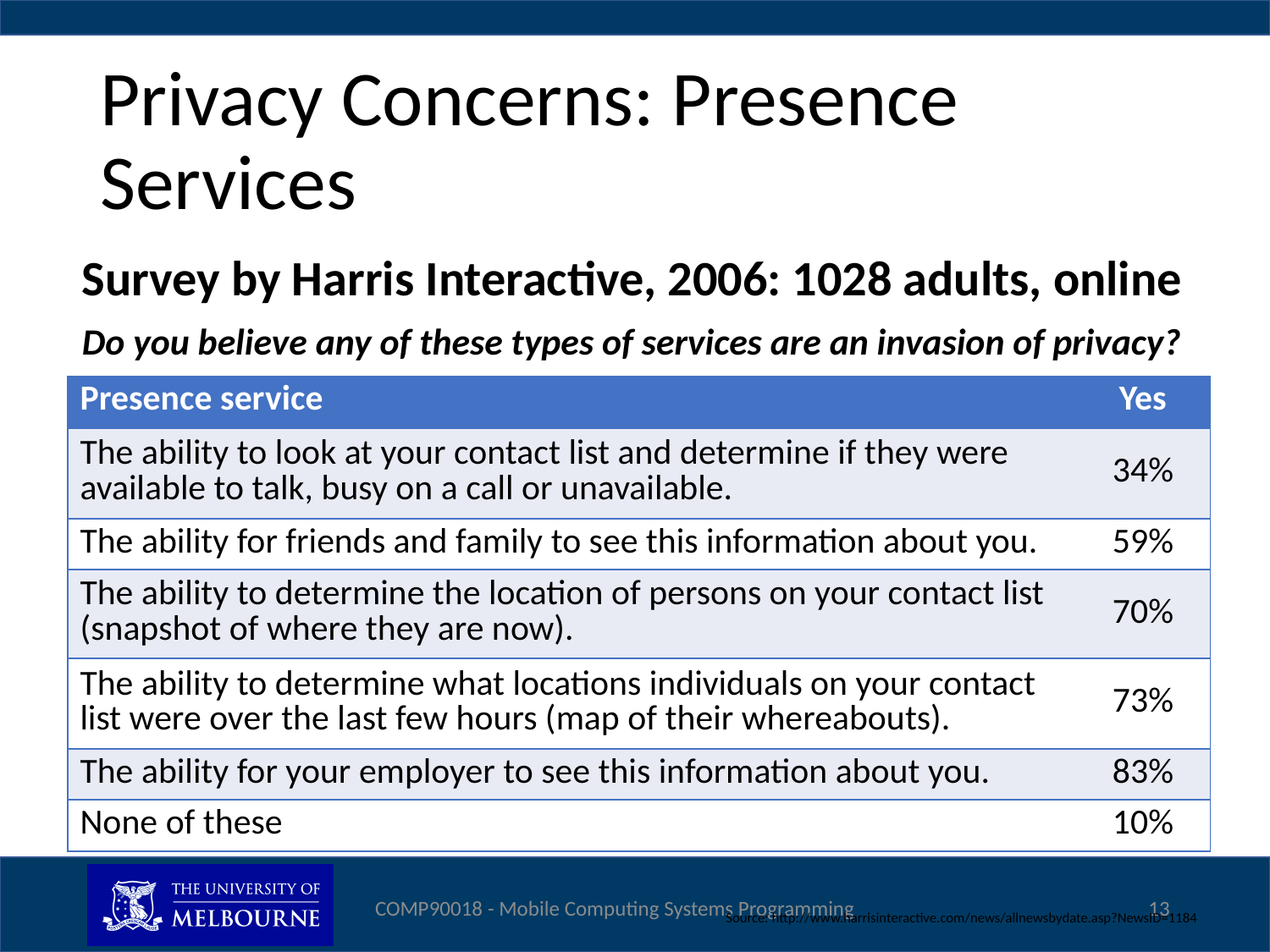

# Privacy Concerns: Presence Services
Survey by Harris Interactive, 2006: 1028 adults, online

Do you believe any of these types of services are an invasion of privacy?
| Presence service | Yes |
| --- | --- |
| The ability to look at your contact list and determine if they were available to talk, busy on a call or unavailable. | 34% |
| The ability for friends and family to see this information about you. | 59% |
| The ability to determine the location of persons on your contact list (snapshot of where they are now). | 70% |
| The ability to determine what locations individuals on your contact list were over the last few hours (map of their whereabouts). | 73% |
| The ability for your employer to see this information about you. | 83% |
| None of these | 10% |
COMP90018 - Mobile Computing Systems Programming
13
Source: http://www.harrisinteractive.com/news/allnewsbydate.asp?NewsID=1184